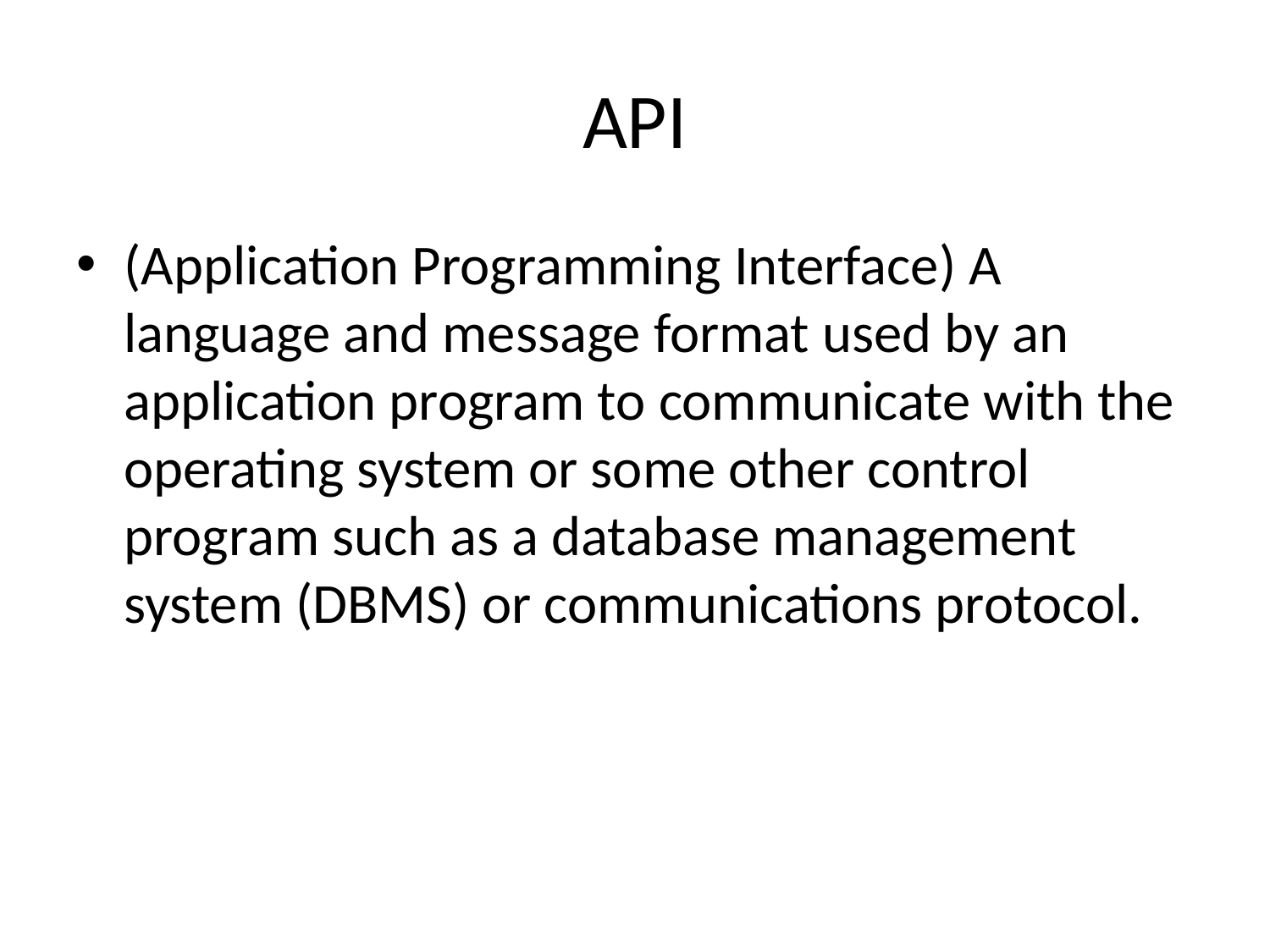

# API
(Application Programming Interface) A language and message format used by an application program to communicate with the operating system or some other control program such as a database management system (DBMS) or communications protocol.